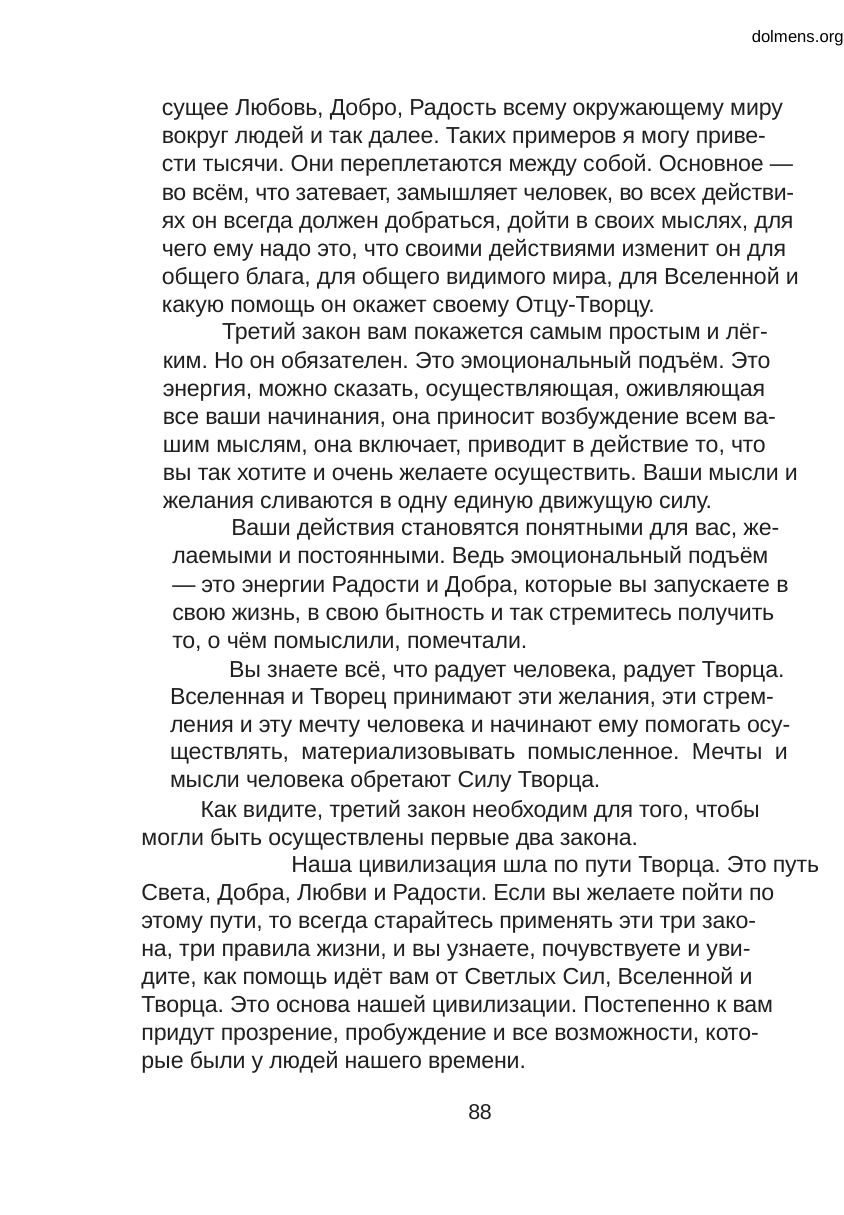

dolmens.org

сущее Любовь, Добро, Радость всему окружающему миру
вокруг людей и так далее. Таких примеров я могу приве-
сти тысячи. Они переплетаются между собой. Основное —
во всём, что затевает, замышляет человек, во всех действи-
ях он всегда должен добраться, дойти в своих мыслях, для
чего ему надо это, что своими действиями изменит он для
общего блага, для общего видимого мира, для Вселенной и
какую помощь он окажет своему Отцу-Творцу.

Третий закон вам покажется самым простым и лёг-
ким. Но он обязателен. Это эмоциональный подъём. Это
энергия, можно сказать, осуществляющая, оживляющая
все ваши начинания, она приносит возбуждение всем ва-
шим мыслям, она включает, приводит в действие то, что
вы так хотите и очень желаете осуществить. Ваши мысли и
желания сливаются в одну единую движущую силу.

Ваши действия становятся понятными для вас, же-
лаемыми и постоянными. Ведь эмоциональный подъём
— это энергии Радости и Добра, которые вы запускаете в
свою жизнь, в свою бытность и так стремитесь получить
то, о чём помыслили, помечтали.

Вы знаете всё, что радует человека, радует Творца.
Вселенная и Творец принимают эти желания, эти стрем-
ления и эту мечту человека и начинают ему помогать осу-
ществлять,  материализовывать  помысленное.  Мечты  и
мысли человека обретают Силу Творца.

Как видите, третий закон необходим для того, чтобы
могли быть осуществлены первые два закона.
	Наша цивилизация шла по пути Творца. Это путь
Света, Добра, Любви и Радости. Если вы желаете пойти по
этому пути, то всегда старайтесь применять эти три зако-
на, три правила жизни, и вы узнаете, почувствуете и уви-
дите, как помощь идёт вам от Светлых Сил, Вселенной и
Творца. Это основа нашей цивилизации. Постепенно к вам
придут прозрение, пробуждение и все возможности, кото-
рые были у людей нашего времени.

88